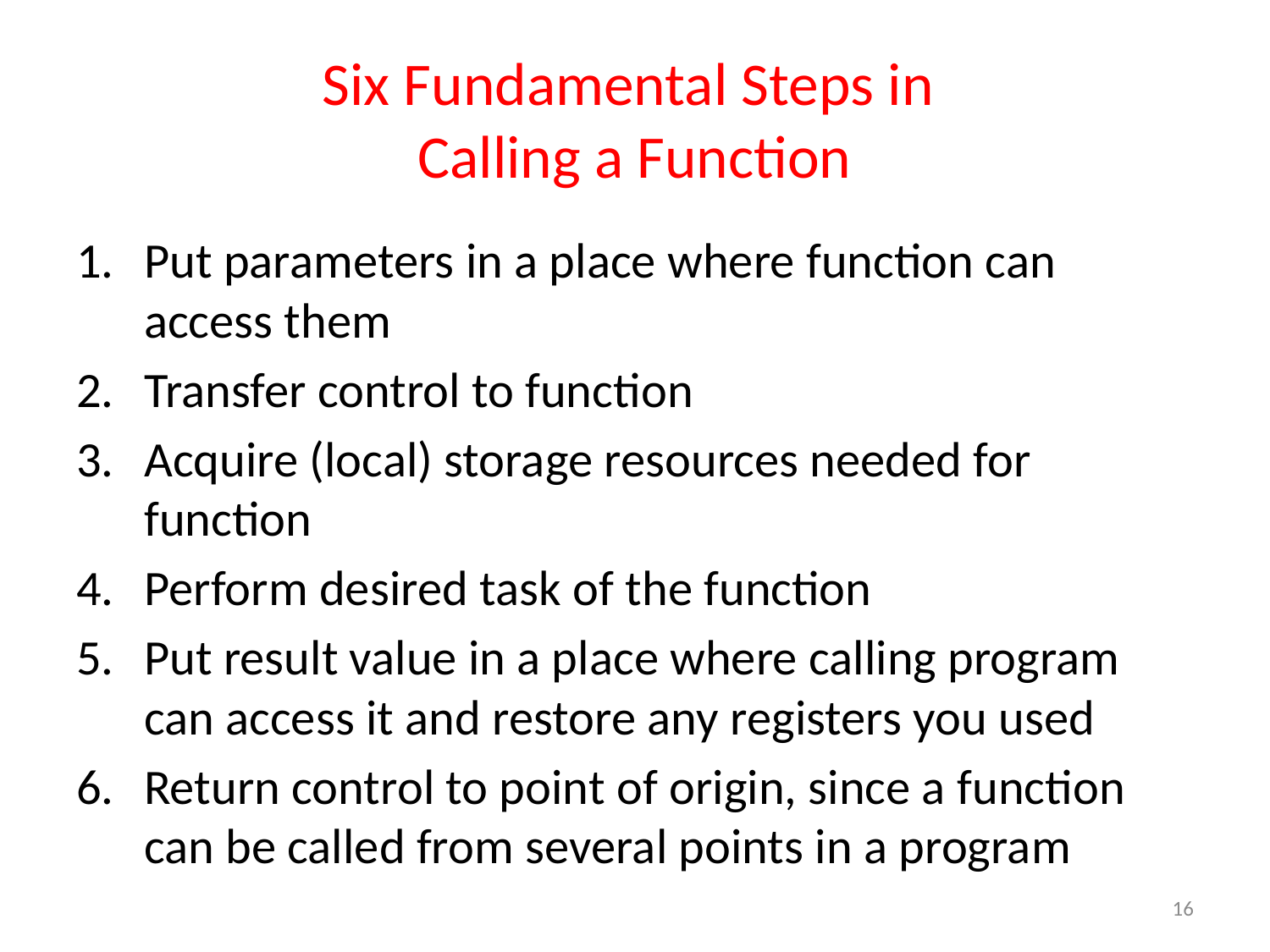

# Six Fundamental Steps in Calling a Function
Put parameters in a place where function can access them
Transfer control to function
Acquire (local) storage resources needed for function
Perform desired task of the function
Put result value in a place where calling program can access it and restore any registers you used
Return control to point of origin, since a function can be called from several points in a program

16